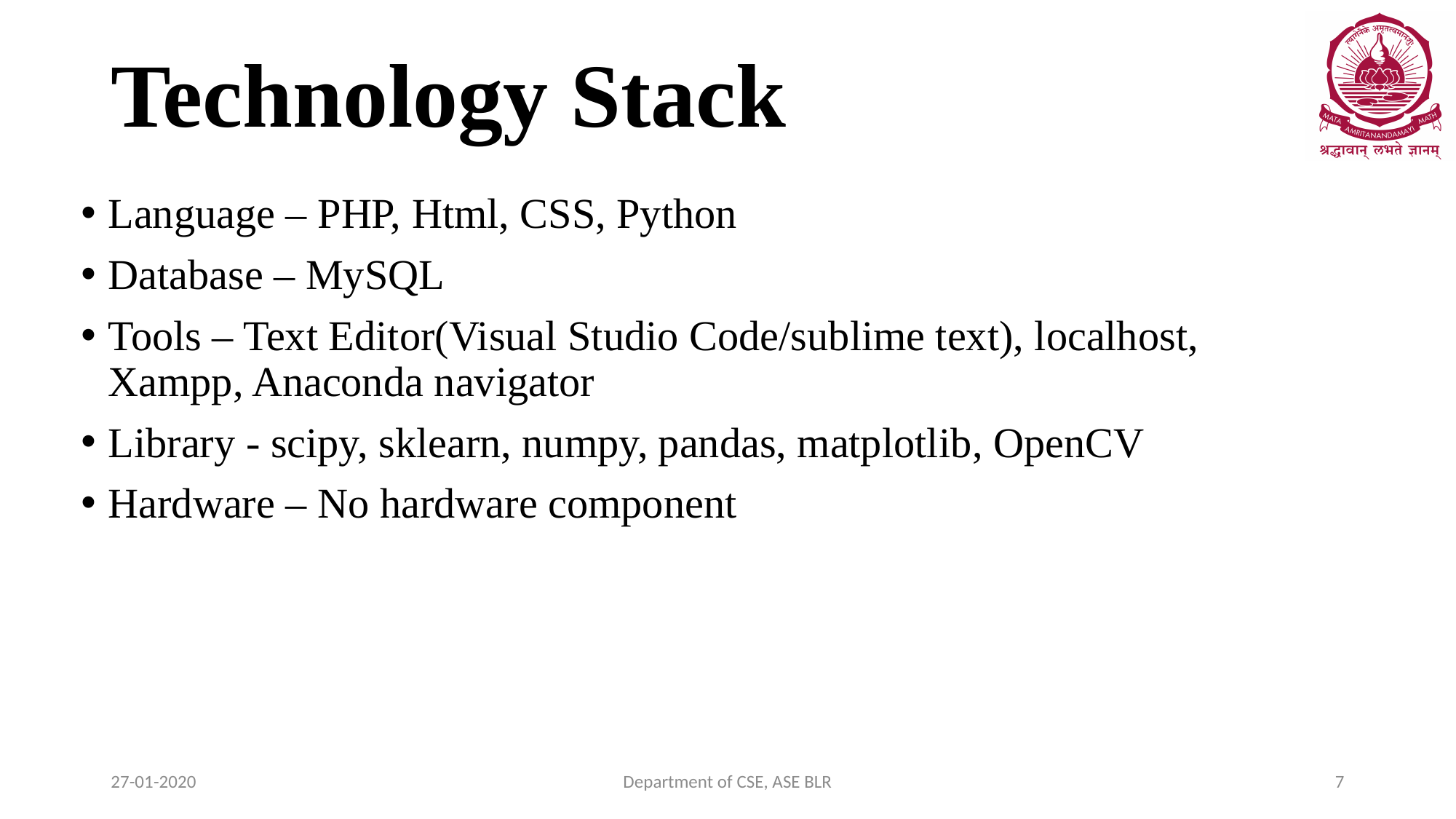

# Technology Stack
Language – PHP, Html, CSS, Python
Database – MySQL
Tools – Text Editor(Visual Studio Code/sublime text), localhost, Xampp, Anaconda navigator
Library - scipy, sklearn, numpy, pandas, matplotlib, OpenCV
Hardware – No hardware component
27-01-2020
Department of CSE, ASE BLR
7